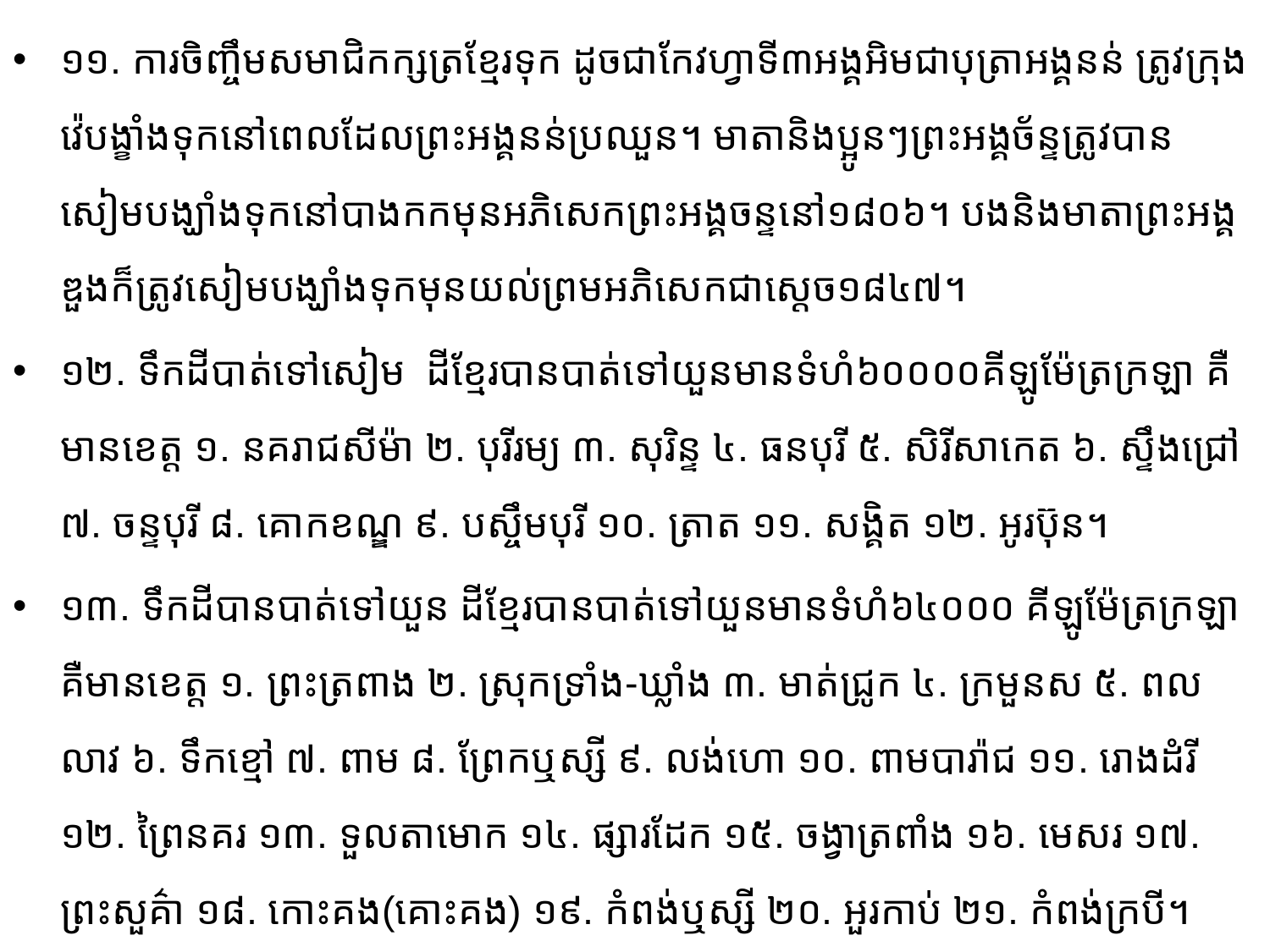

១១. ការចិញ្ចឹមសមាជិកក្សត្រខ្មែរទុក ដូចជាកែវហ្វាទី៣អង្គអិមជាបុត្រាអង្គនន់ ត្រូវក្រុងវ៉េបង្ខាំង​ទុកនៅ​ពេល​ដែលព្រះអង្គនន់ប្រឈួន។ មាតានិងប្អូនៗព្រះអង្គច័ន្ទត្រូវបានសៀមបង្ឃាំងទុកនៅបាងកក​មុនអភិសេក​ព្រះ​អង្គចន្ទ​នៅ១៨០៦។ បងនិងមាតាព្រះអង្គឌួងក៏ត្រូវសៀមបង្ឃាំងទុកមុនយល់ព្រមអភិសេកជាស្តេច១៨៤៧។
១២. ទឹកដីបាត់ទៅសៀម	 ដីខ្មែរបានបាត់ទៅយួនមានទំហំ៦០០០០គីឡូម៉ែត្រក្រឡា គឺមានខេត្ត ១. នគរាជសីម៉ា ២. បុរីរម្យ ៣. សុរិន្ទ ៤. ធនបុរី ៥. សិរីសាកេត ៦. ស្ទឹងជ្រៅ ៧. ចន្ទបុរី ៨. គោកខណ្ឌ ៩. បស្ចឹមបុរី ១០. ត្រាត ១១. សង្គិត ១២. អូរប៊ុន។
១៣. ទឹកដីបានបាត់ទៅយួន ដីខ្មែរបានបាត់ទៅយួនមានទំហំ៦៤០០០ គីឡូម៉ែត្រក្រឡា គឺមានខេត្ត ១. ព្រះត្រពាង ២. ស្រុកទ្រាំង-ឃ្លាំង ៣. មាត់ជ្រូក ៤. ក្រមួនស ៥. ពលលាវ ៦. ទឹកខ្មៅ ៧. ពាម ៨. ព្រែកឬស្សី ៩. លង់ហោ ១០. ពាមបារ៉ាជ ១១. រោងដំរី ១២. ព្រៃនគរ ១៣. ទួលតាមោក ១៤. ផ្សារដែក ១៥. ចង្វាត្រពាំង ១៦. មេសរ ១៧. ព្រះសួគ៌ា ១៨. កោះគង(គោះគង) ១៩. កំពង់ឬស្សី ២០. អួរកាប់ ២១. កំពង់ក្របី។